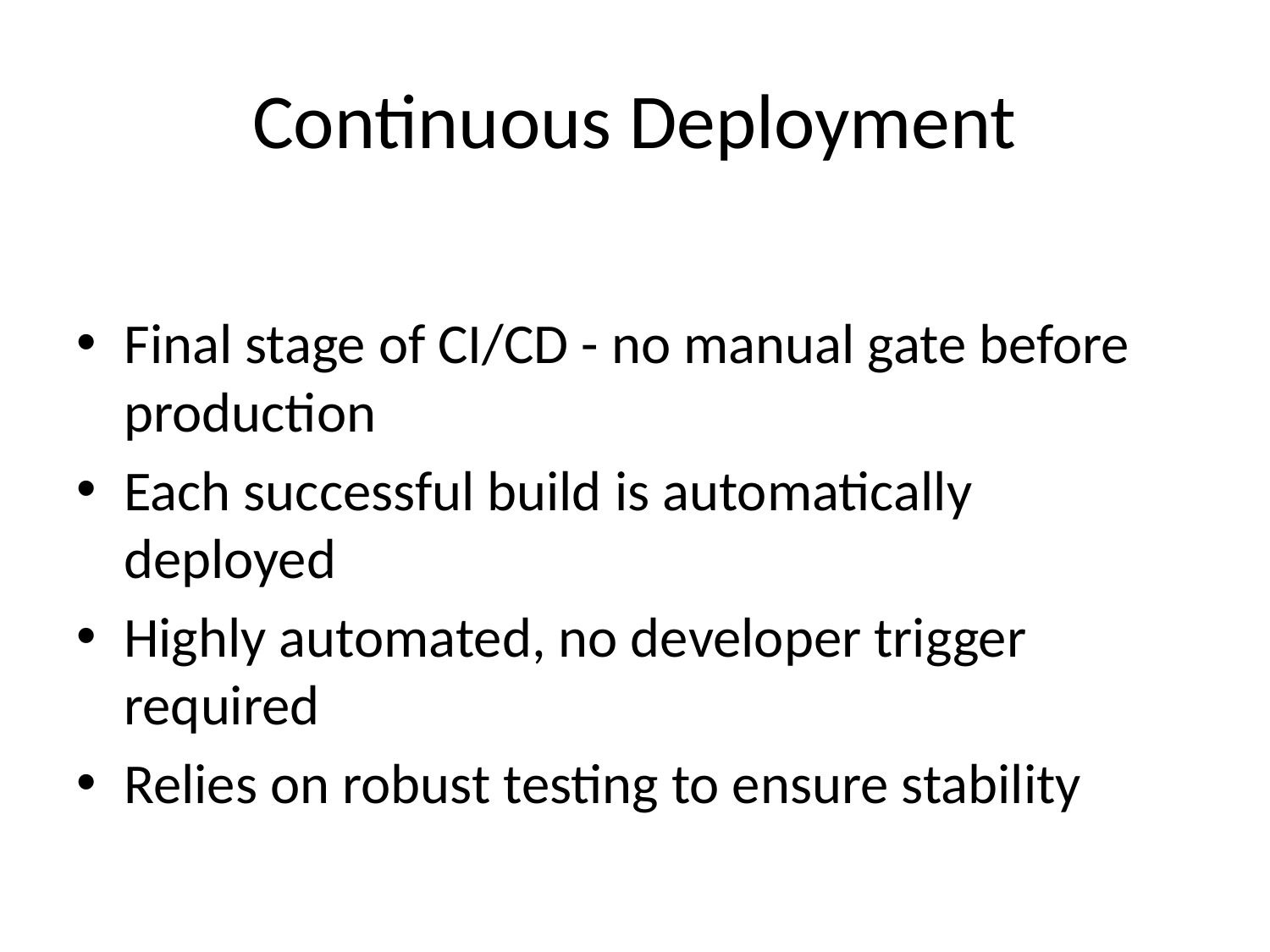

# Continuous Deployment

Final stage of CI/CD - no manual gate before production
Each successful build is automatically deployed
Highly automated, no developer trigger required
Relies on robust testing to ensure stability